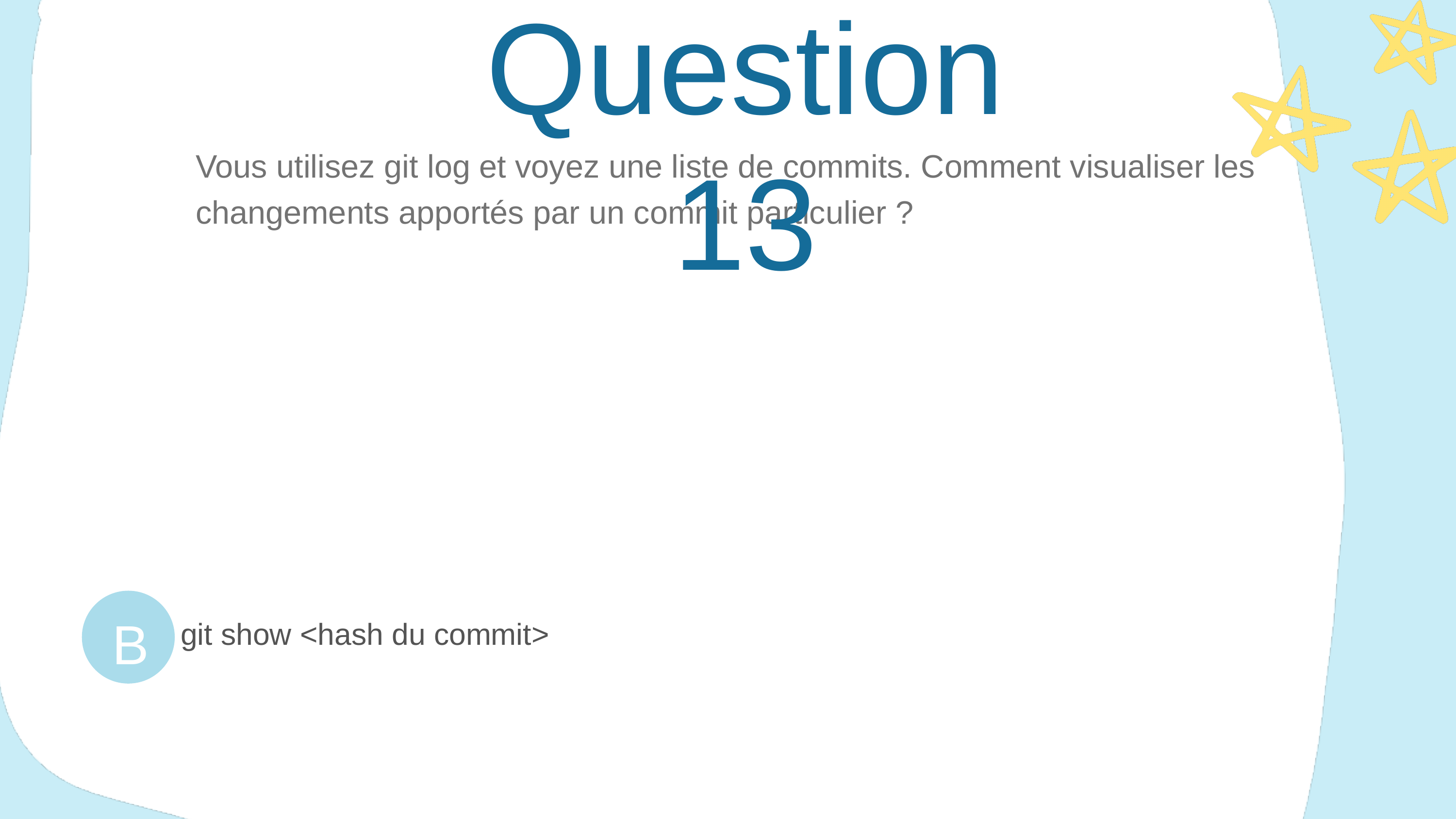

Question 13
Vous utilisez git log et voyez une liste de commits. Comment visualiser les changements apportés par un commit particulier ?
B

git show <hash du commit>